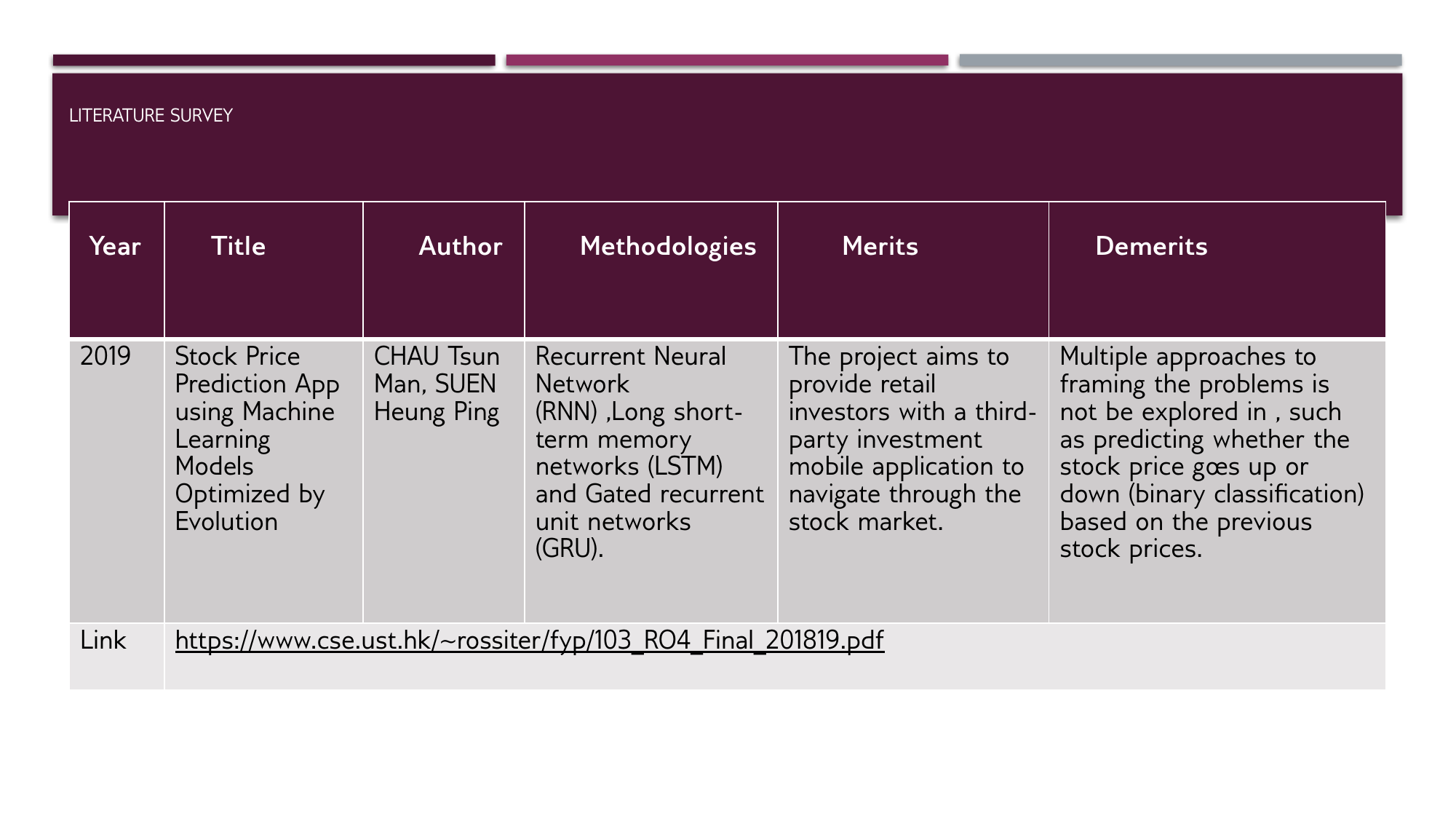

# LITERATURE SURVEY
| Year | Title | Author | Methodologies | Merits | Demerits |
| --- | --- | --- | --- | --- | --- |
| 2019 | Stock Price Prediction App using Machine Learning Models Optimized by Evolution | CHAU Tsun Man, SUEN Heung Ping | Recurrent Neural Network (RNN) ,Long short-term memory networks (LSTM) and Gated recurrent unit networks (GRU). | The project aims to provide retail investors with a third-party investment mobile application to navigate through the stock market. | Multiple approaches to framing the problems is not be explored in , such as predicting whether the stock price goes up or down (binary classification) based on the previous stock prices. |
| Link | https://www.cse.ust.hk/~rossiter/fyp/103\_RO4\_Final\_201819.pdf |  |  |  |  |